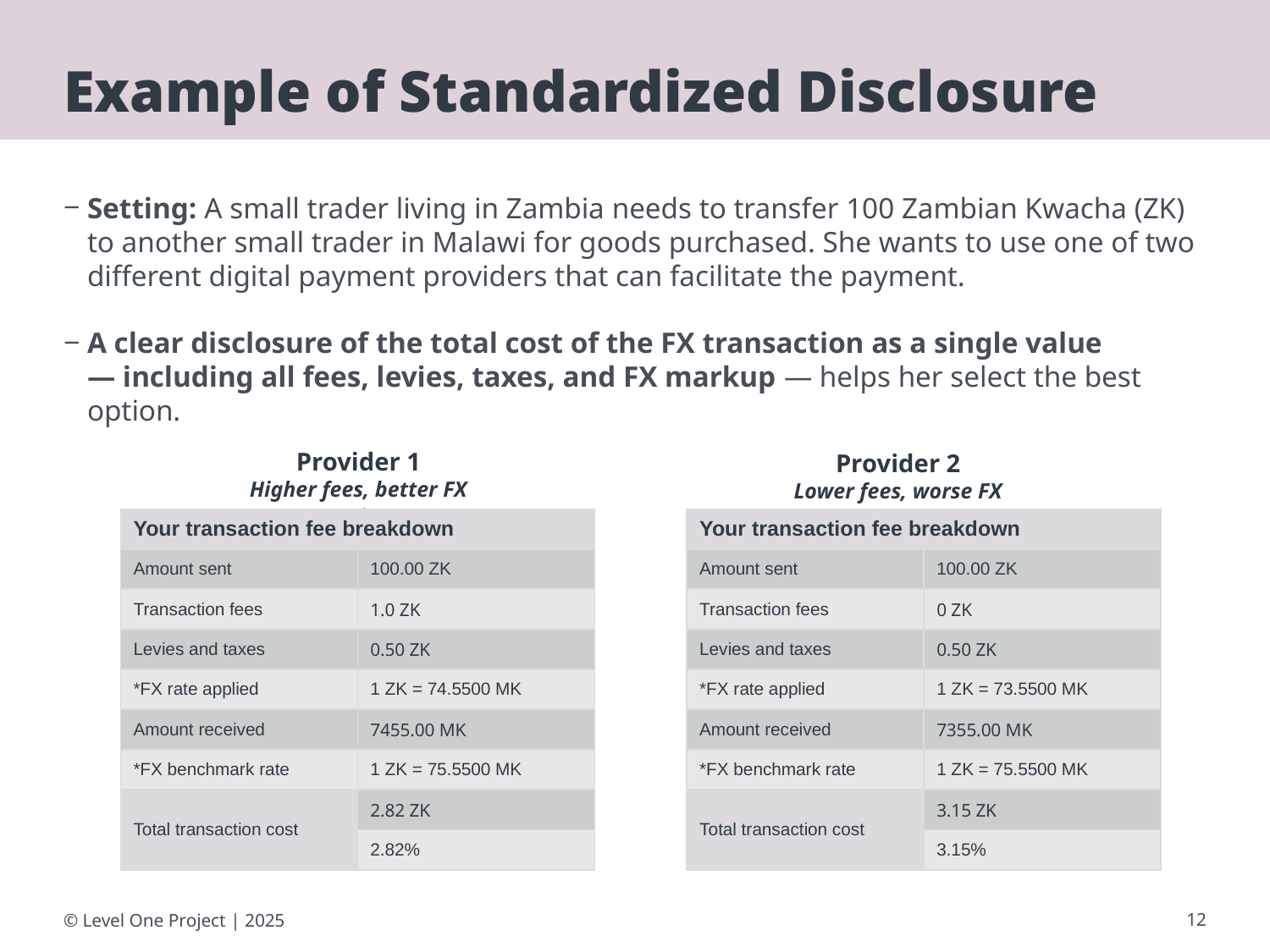

# Example of Standardized Disclosure

Setting: A small trader living in Zambia needs to transfer 100 Zambian Kwacha (ZK) to another small trader in Malawi for goods purchased. She wants to use one of two different digital payment providers that can facilitate the payment.

A clear disclosure of the total cost of the FX transaction as a single value— including all fees, levies, taxes, and FX markup — helps her select the best option.
Provider 1
Higher fees, better FX rate
Provider 2
Lower fees, worse FX rate

| Your transaction fee breakdown |  |
| --- | --- |
| Amount sent | 100.00 ZK |
| Transaction fees | 1.0 ZK |
| Levies and taxes | 0.50 ZK |
| \*FX rate applied | 1 ZK = 74.5500 MK |
| Amount received | 7455.00 MK |
| \*FX benchmark rate | 1 ZK = 75.5500 MK |
| Total transaction cost | 2.82 ZK |
|  | 2.82% |
| Your transaction fee breakdown |  |
| --- | --- |
| Amount sent | 100.00 ZK |
| Transaction fees | 0 ZK |
| Levies and taxes | 0.50 ZK |
| \*FX rate applied | 1 ZK = 73.5500 MK |
| Amount received | 7355.00 MK |
| \*FX benchmark rate | 1 ZK = 75.5500 MK |
| Total transaction cost | 3.15 ZK |
|  | 3.15% |
© Level One Project | 2025

12